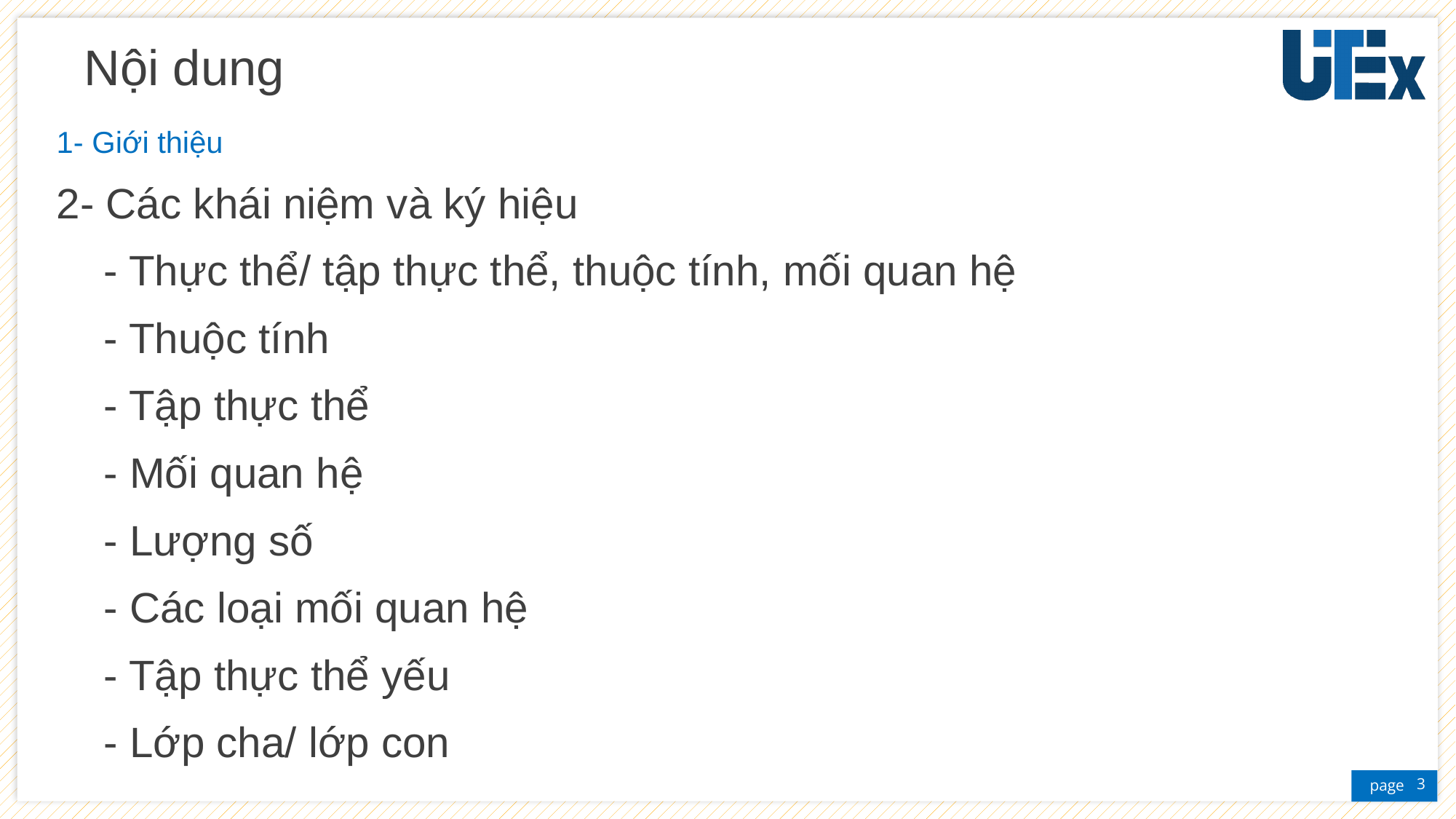

# Nội dung
1- Giới thiệu
2- Các khái niệm và ký hiệu
    - Thực thể/ tập thực thể, thuộc tính, mối quan hệ
    - Thuộc tính
    - Tập thực thể
    - Mối quan hệ
    - Lượng số
    - Các loại mối quan hệ
    - Tập thực thể yếu
    - Lớp cha/ lớp con
3